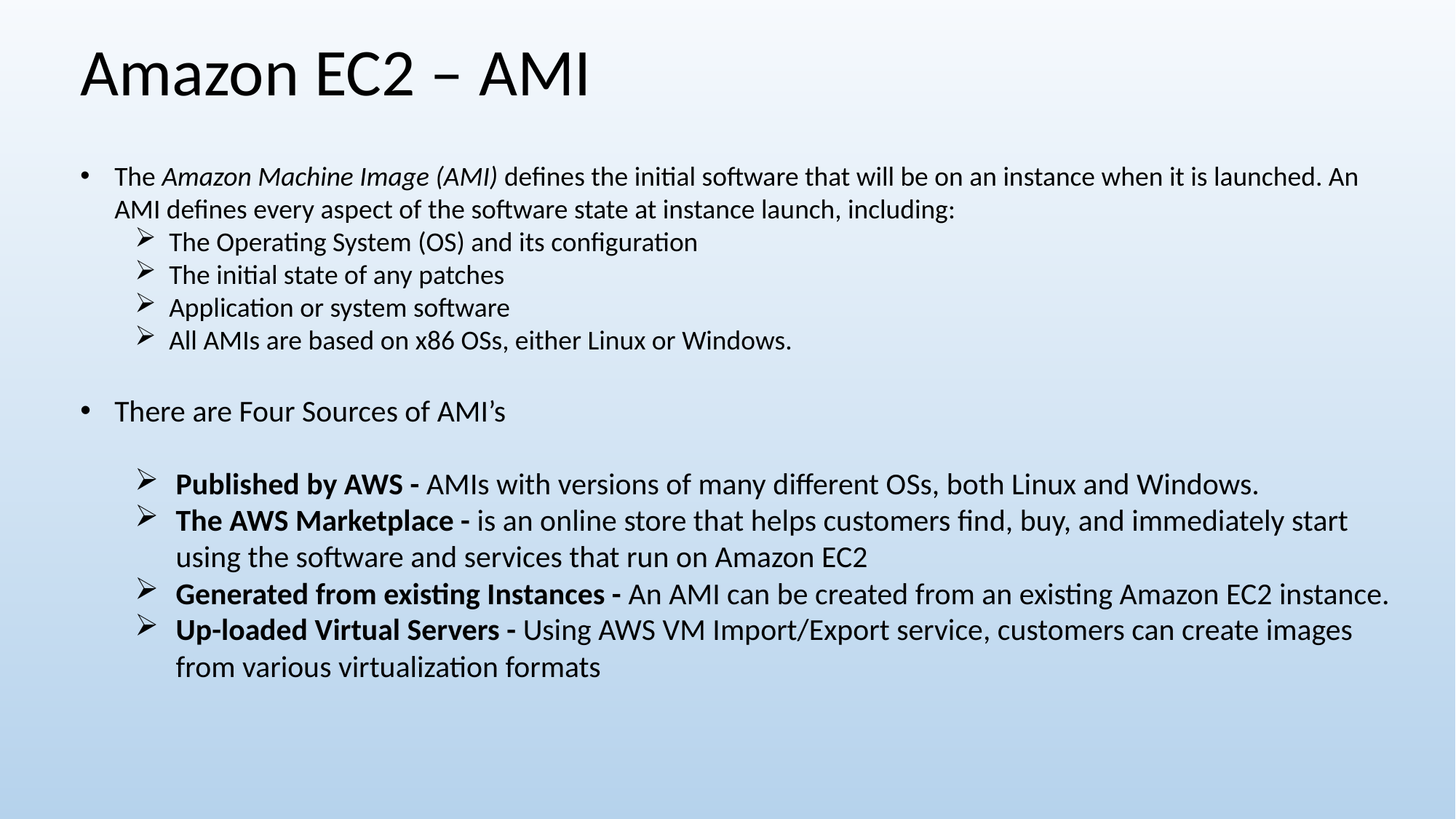

# Amazon EC2 – AMI
The Amazon Machine Image (AMI) defines the initial software that will be on an instance when it is launched. An AMI defines every aspect of the software state at instance launch, including:
The Operating System (OS) and its configuration
The initial state of any patches
Application or system software
All AMIs are based on x86 OSs, either Linux or Windows.

There are Four Sources of AMI’s

Published by AWS - AMIs with versions of many different OSs, both Linux and Windows.
The AWS Marketplace - is an online store that helps customers find, buy, and immediately start using the software and services that run on Amazon EC2
Generated from existing Instances - An AMI can be created from an existing Amazon EC2 instance.
Up-loaded Virtual Servers - Using AWS VM Import/Export service, customers can create images from various virtualization formats